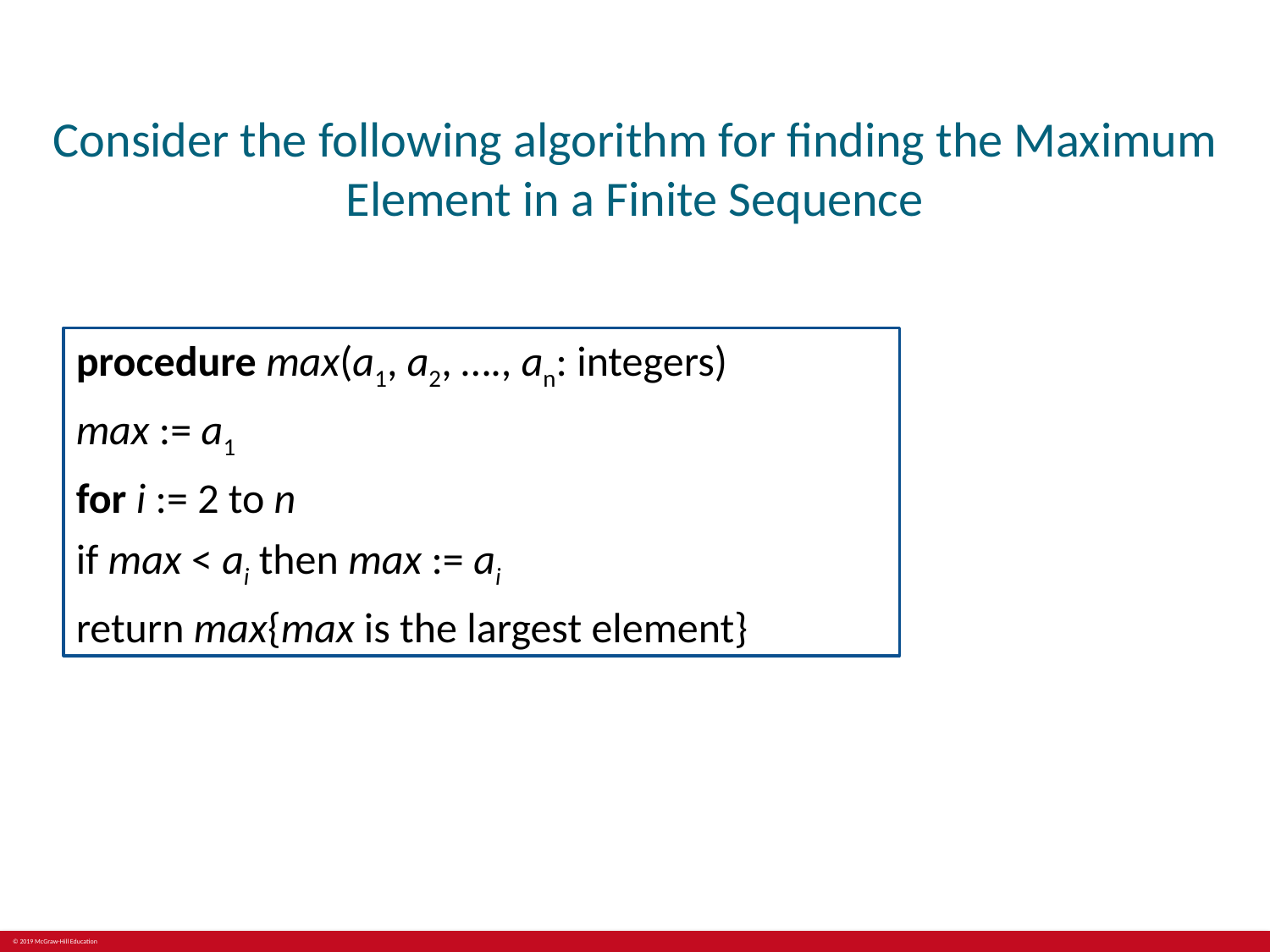

# Consider the following algorithm for finding the Maximum Element in a Finite Sequence
procedure max(a1, a2, …., an: integers)
max := a1
for i := 2 to n
if max < ai then max := ai
return max{max is the largest element}